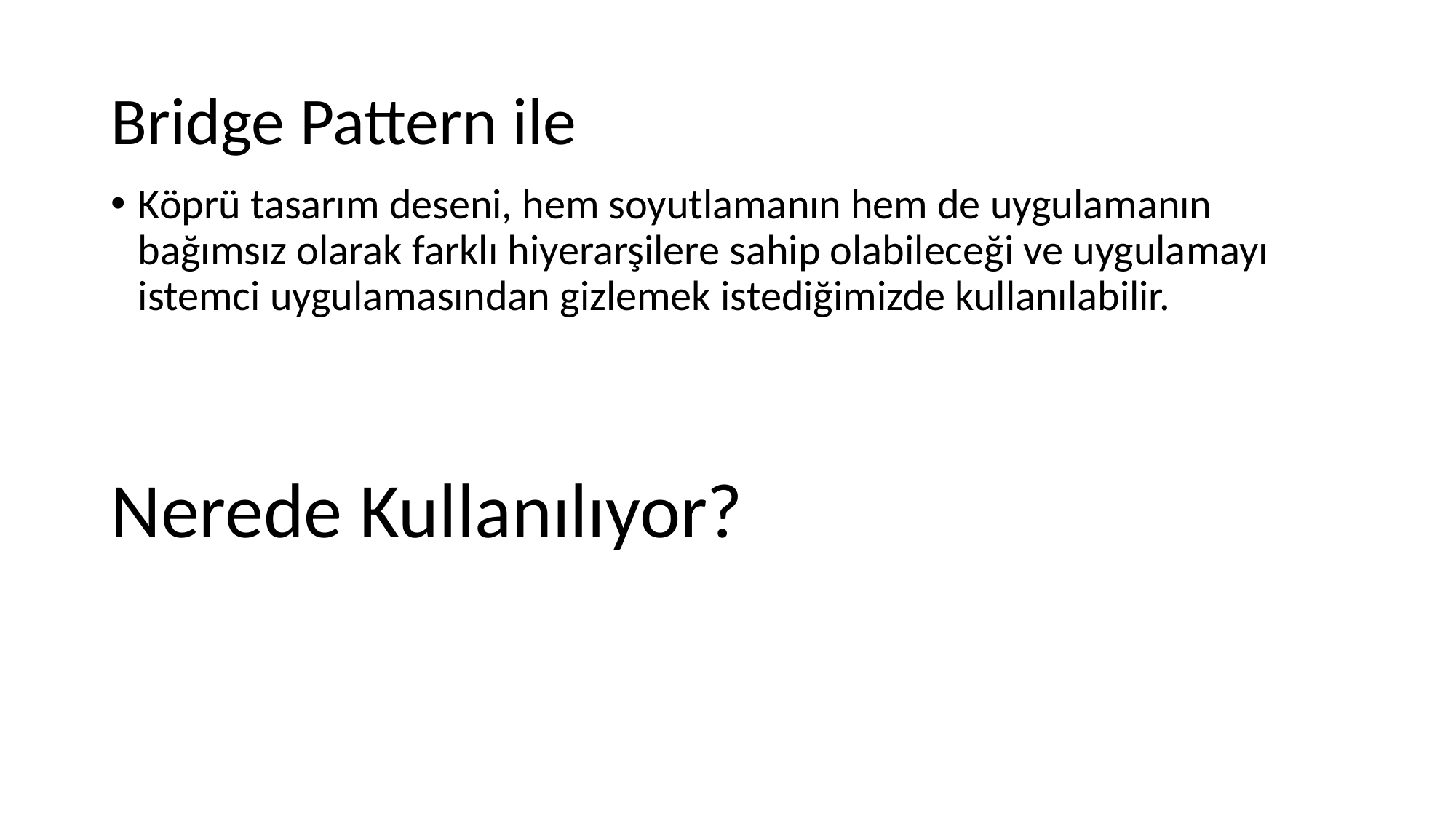

# Bridge Pattern ile
Köprü tasarım deseni, hem soyutlamanın hem de uygulamanın bağımsız olarak farklı hiyerarşilere sahip olabileceği ve uygulamayı istemci uygulamasından gizlemek istediğimizde kullanılabilir.

Nerede Kullanılıyor?